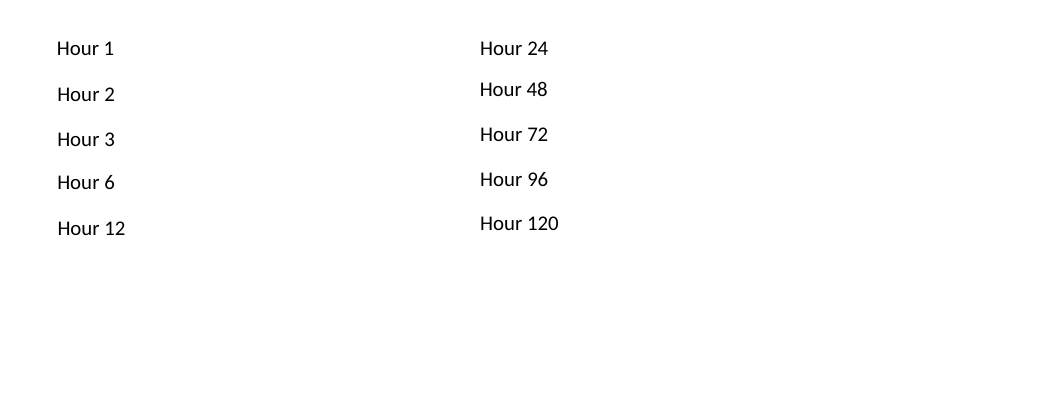

Hour 1
Hour 24
Hour 48
Hour 2
Hour 72
Hour 3
Hour 96
Hour 6
Hour 120
Hour 12